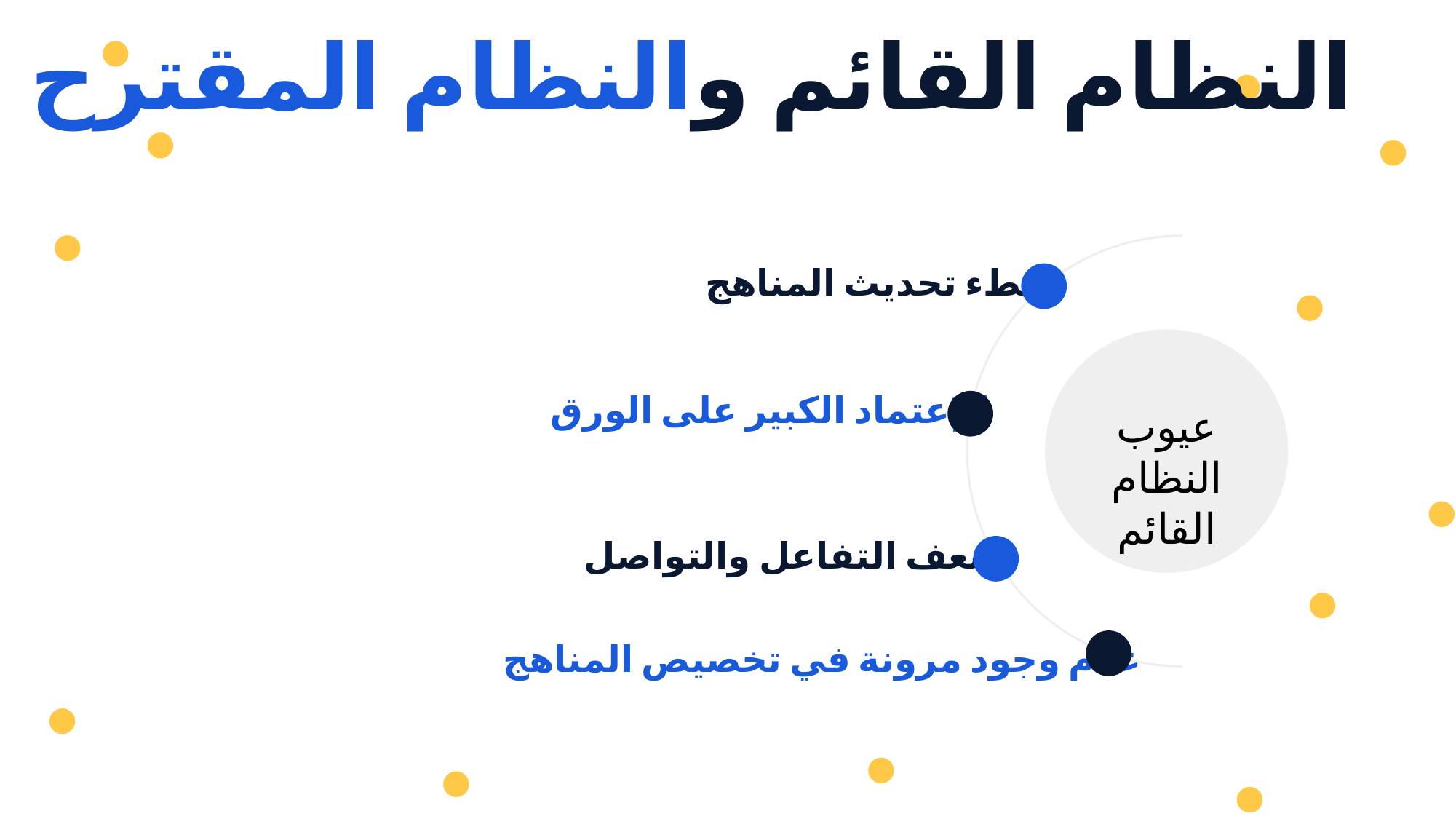

النظام القائم والنظام المقترح

بطء تحديث المناهج

الإعتماد الكبير على الورق
عيوب النظام القائم

ضعف التفاعل والتواصل

عدم وجود مرونة في تخصيص المناهج